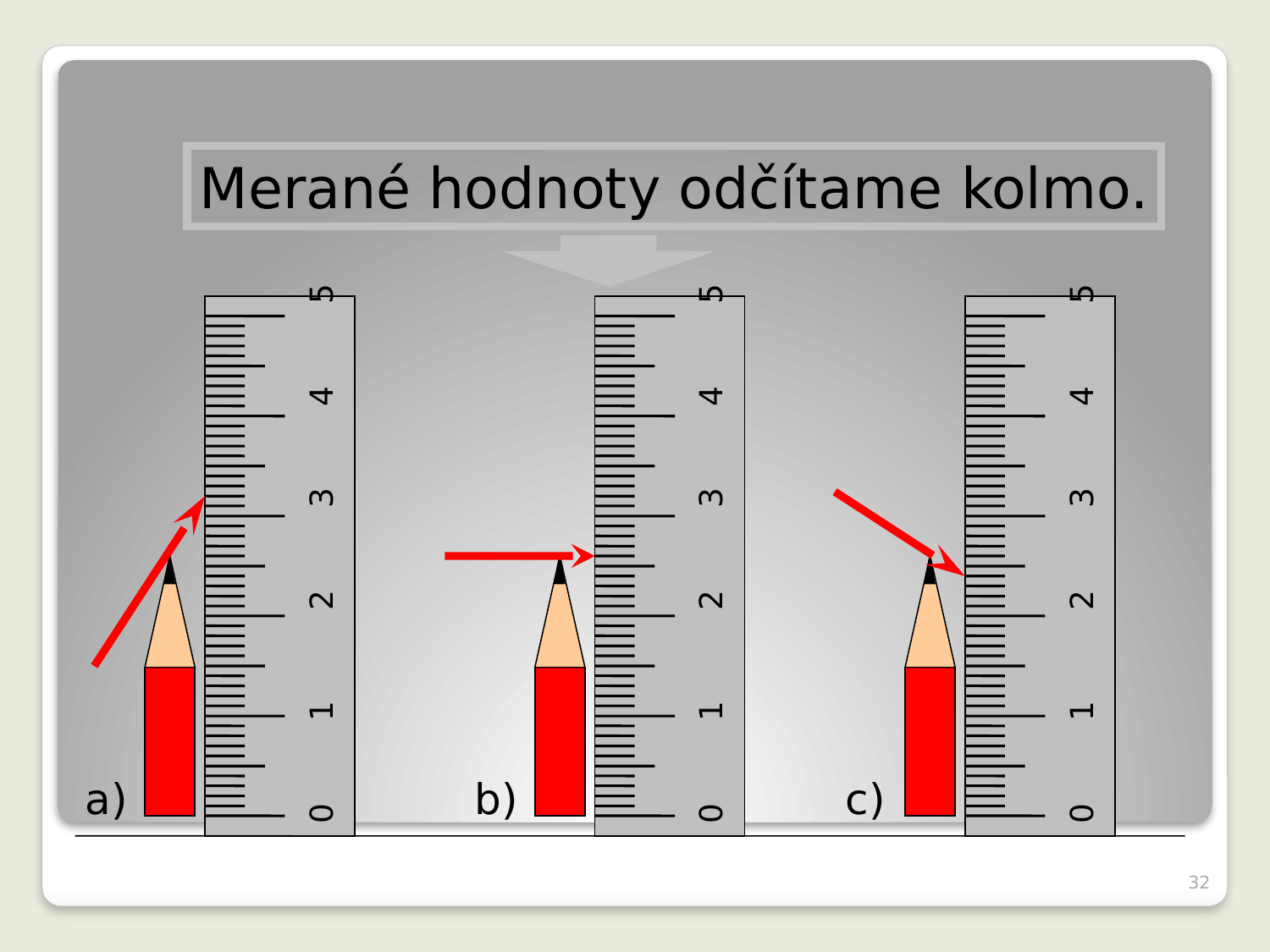

Merané hodnoty odčítame kolmo.

0MMM1MMMI2MMM3MMM4MMM5

0MMM1MMMI2MMM3MMM4MMM5

0MMM1MMMI2MMM3MMM4MMM5

a)
b)
c)

32